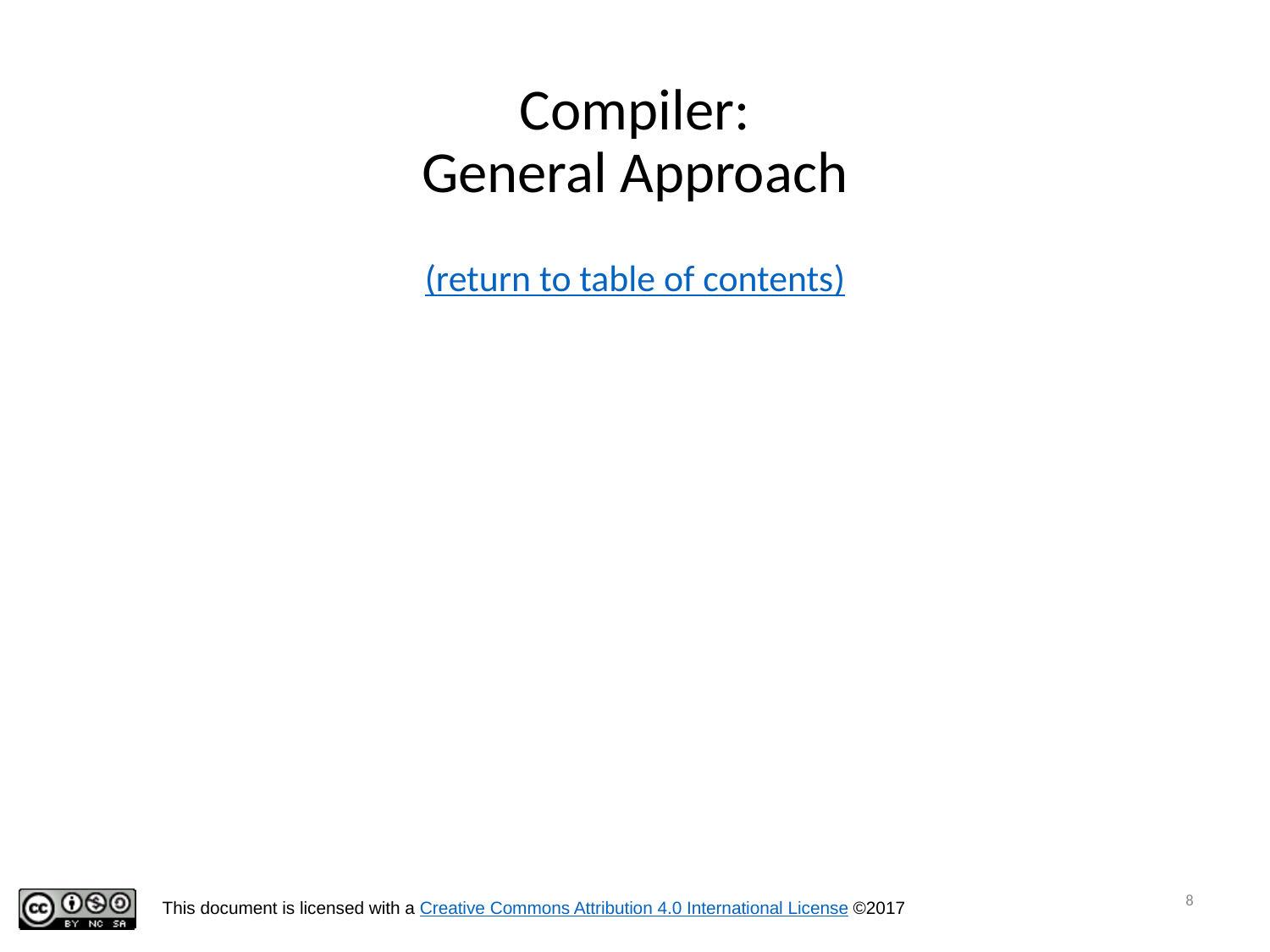

# Compiler: General Approach
(return to table of contents)
8